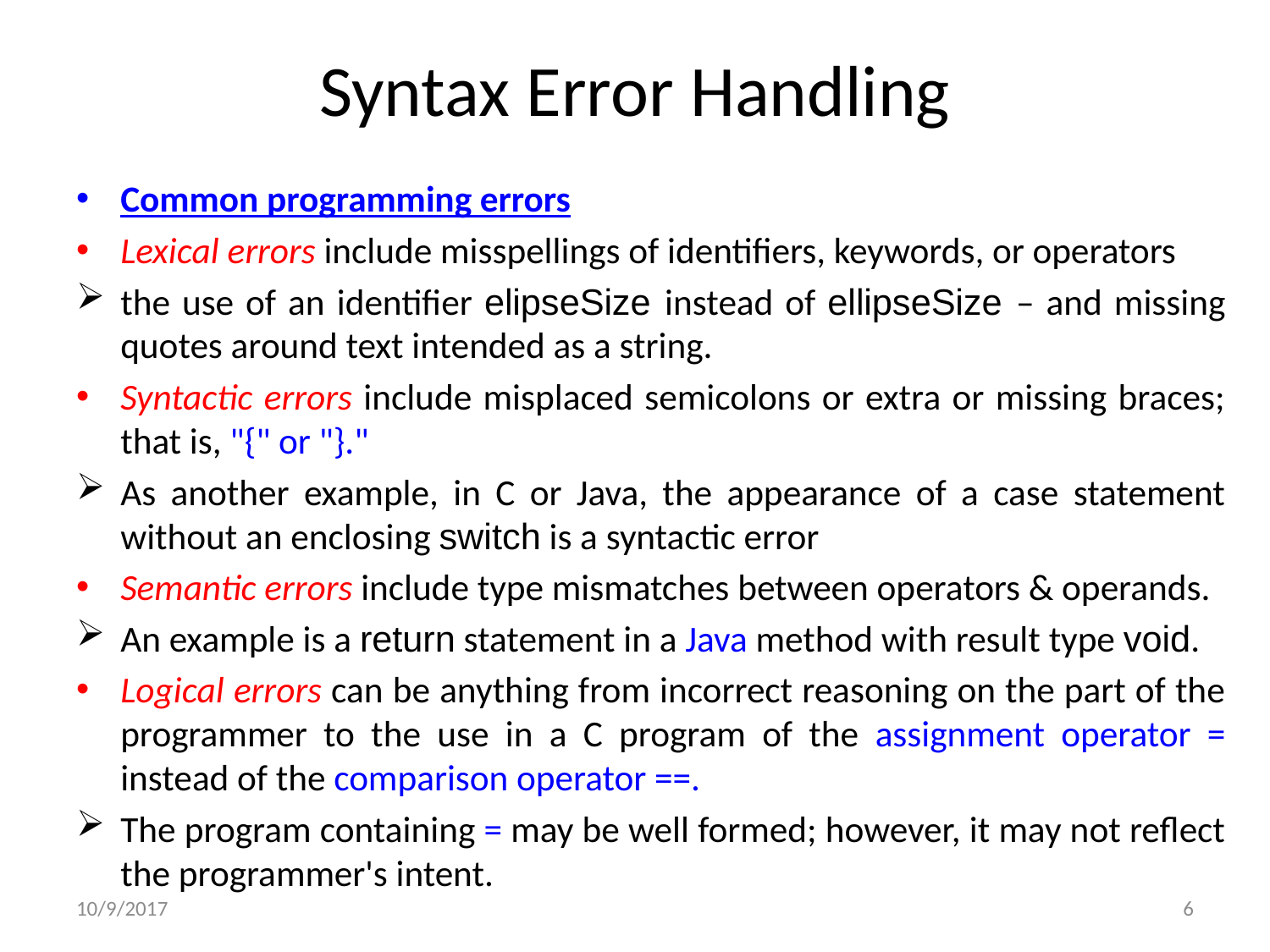

# Syntax Error Handling
Common programming errors
Lexical errors include misspellings of identifiers, keywords, or operators
the use of an identifier elipseSize instead of ellipseSize – and missing quotes around text intended as a string.
Syntactic errors include misplaced semicolons or extra or missing braces; that is, "{" or "}."
As another example, in C or Java, the appearance of a case statement without an enclosing switch is a syntactic error
Semantic errors include type mismatches between operators & operands.
An example is a return statement in a Java method with result type void.
Logical errors can be anything from incorrect reasoning on the part of the programmer to the use in a C program of the assignment operator = instead of the comparison operator ==.
The program containing = may be well formed; however, it may not reflect the programmer's intent.
10/9/2017
6